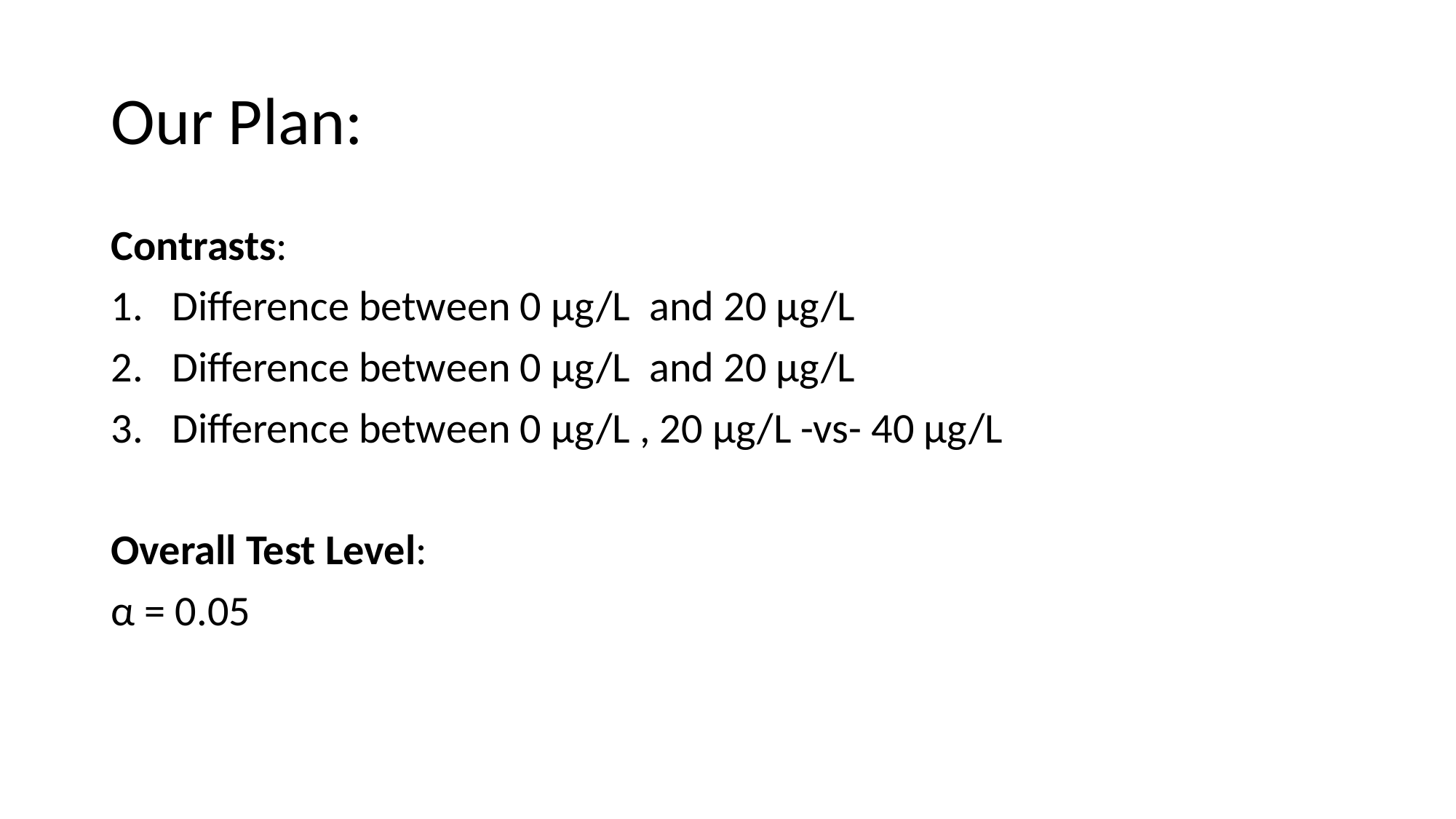

# Our Plan:
Contrasts:
Difference between 0 µg/L  and 20 µg/L
Difference between 0 µg/L  and 20 µg/L
Difference between 0 µg/L , 20 µg/L -vs- 40 µg/L

Overall Test Level:
α = 0.05